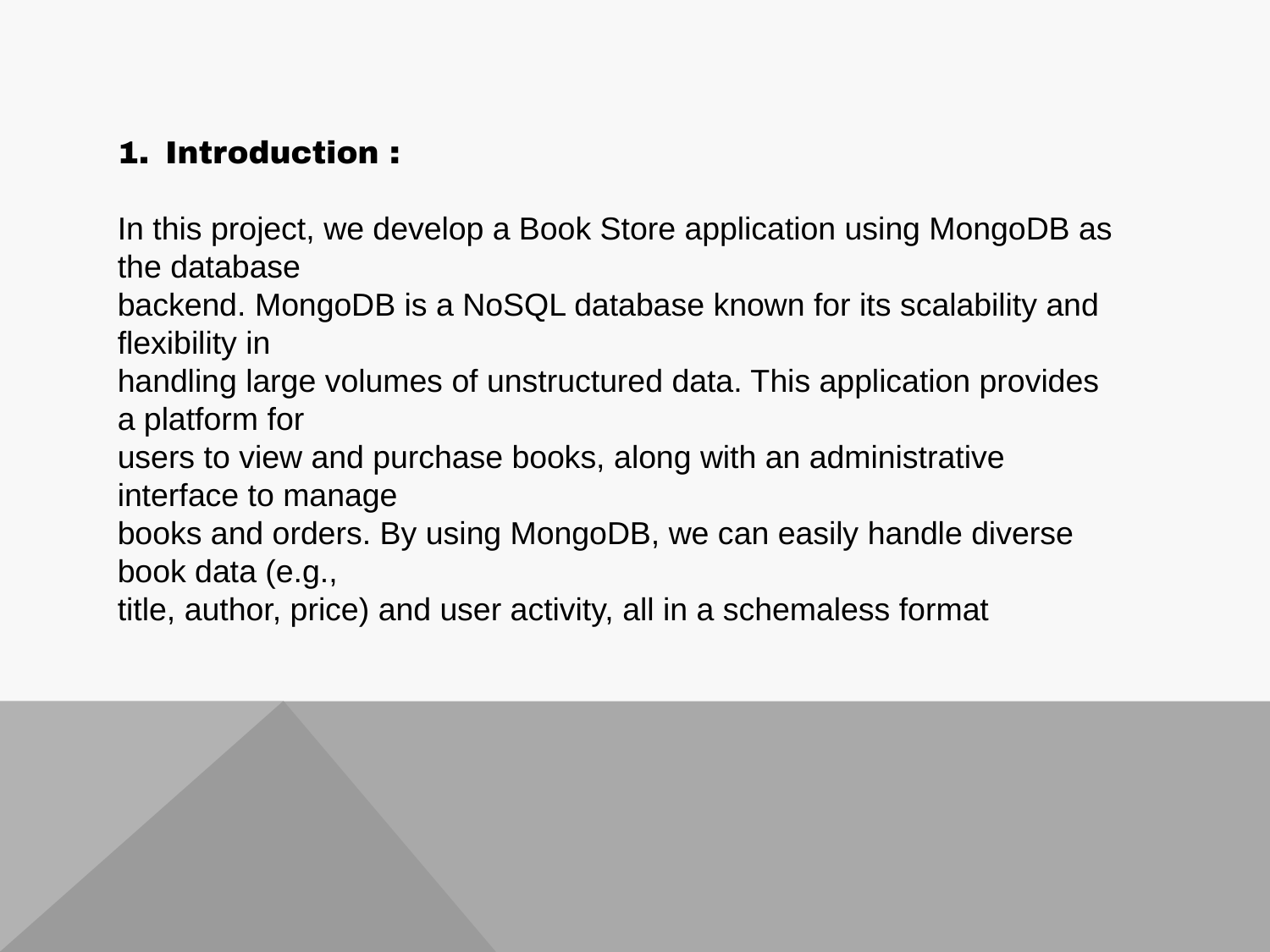

Introduction :

In this project, we develop a Book Store application using MongoDB as the database
backend. MongoDB is a NoSQL database known for its scalability and flexibility in
handling large volumes of unstructured data. This application provides a platform for
users to view and purchase books, along with an administrative interface to manage
books and orders. By using MongoDB, we can easily handle diverse book data (e.g.,
title, author, price) and user activity, all in a schemaless format